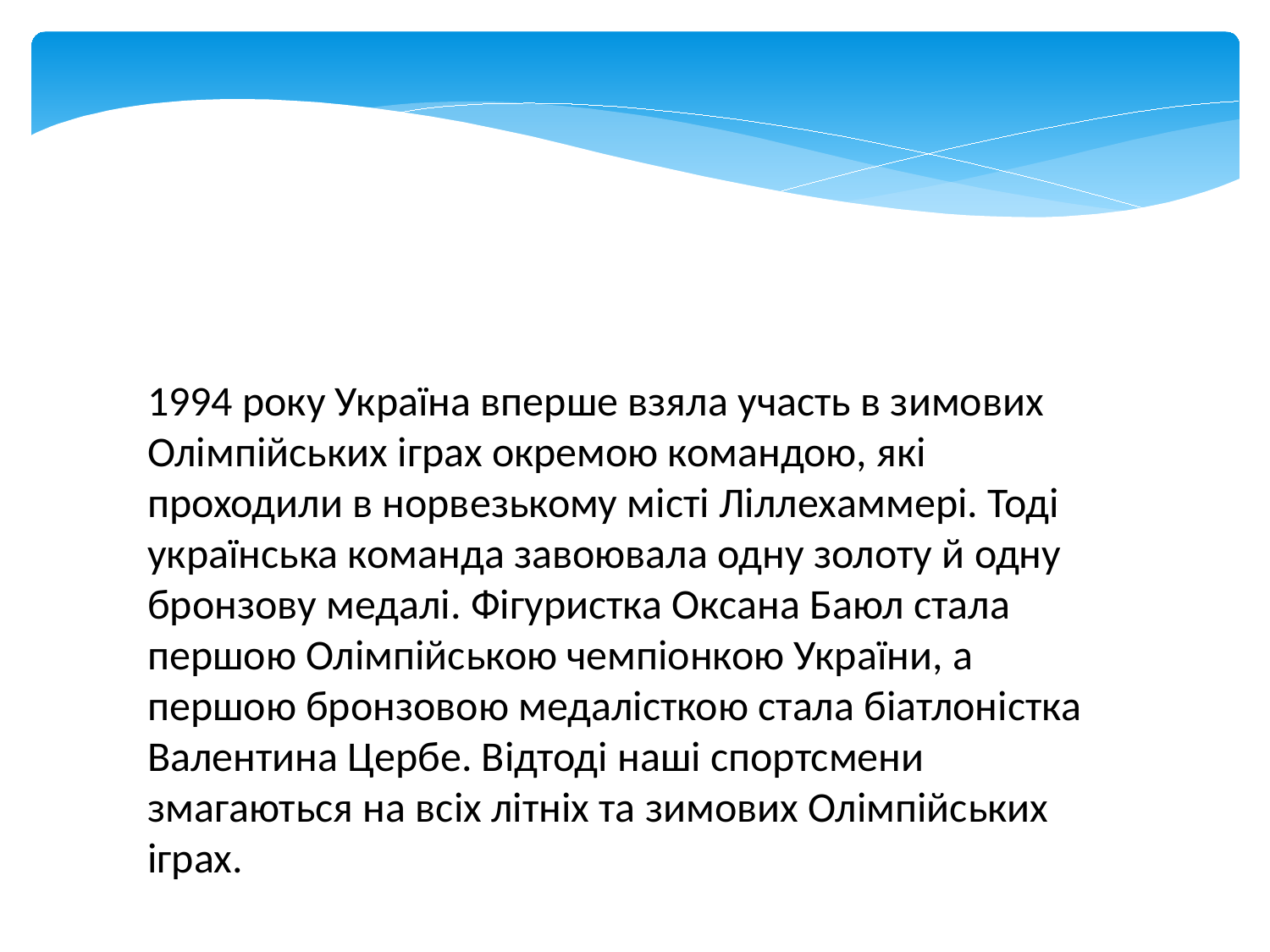

1994 року Україна вперше взяла участь в зимових Олімпійських іграх окремою командою, які проходили в норвезькому місті Ліллехаммері. Тоді українська команда завоювала одну золоту й одну бронзову медалі. Фігуристка Оксана Баюл стала першою Олімпійською чемпіонкою України, а першою бронзовою медалісткою стала біатлоністка Валентина Цербе. Відтоді наші спортсмени змагаються на всіх літніх та зимових Олімпійських іграх.